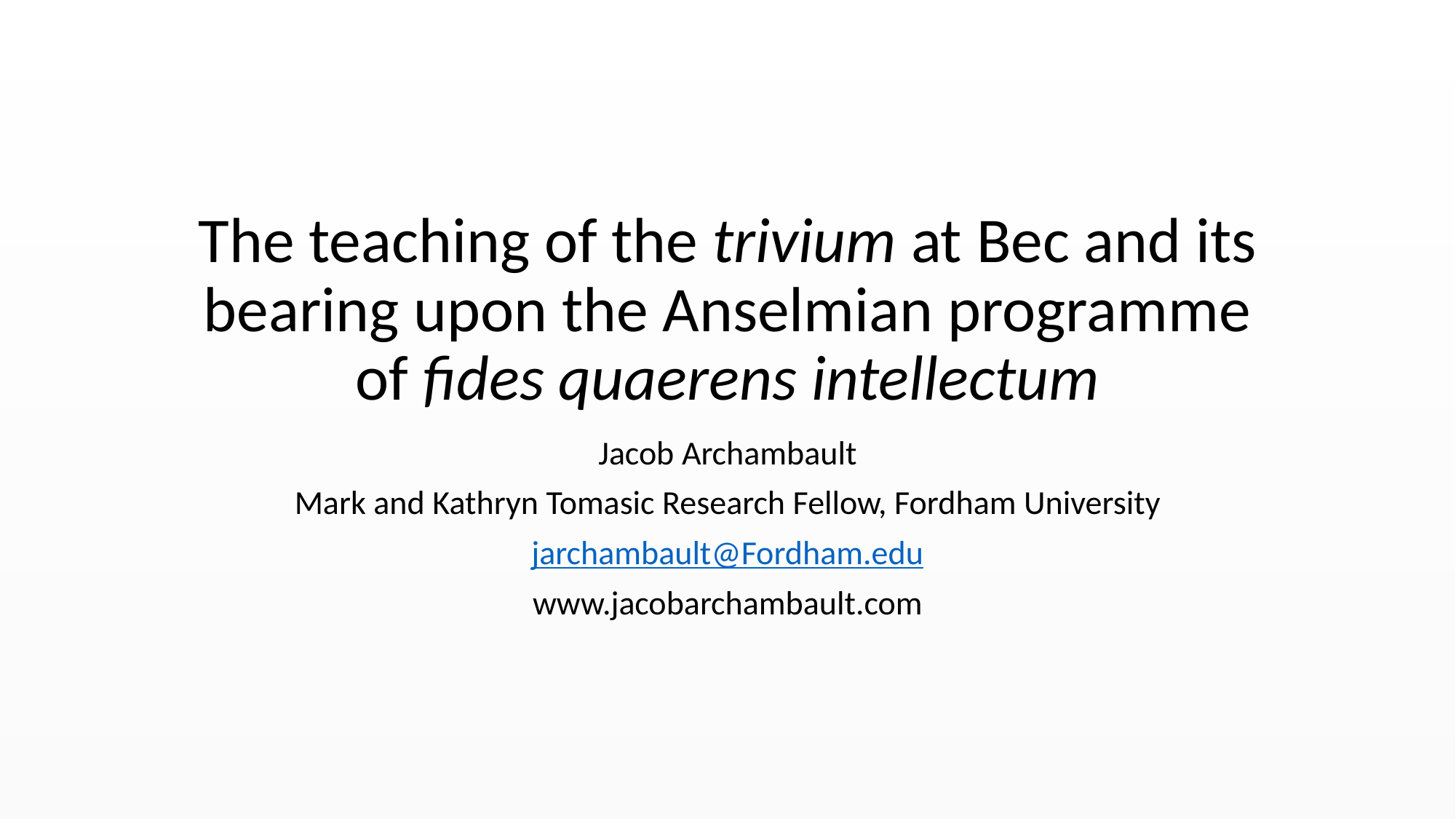

# The teaching of the trivium at Bec and its bearing upon the Anselmian programme of fides quaerens intellectum
Jacob Archambault
Mark and Kathryn Tomasic Research Fellow, Fordham University
jarchambault@Fordham.edu
www.jacobarchambault.com